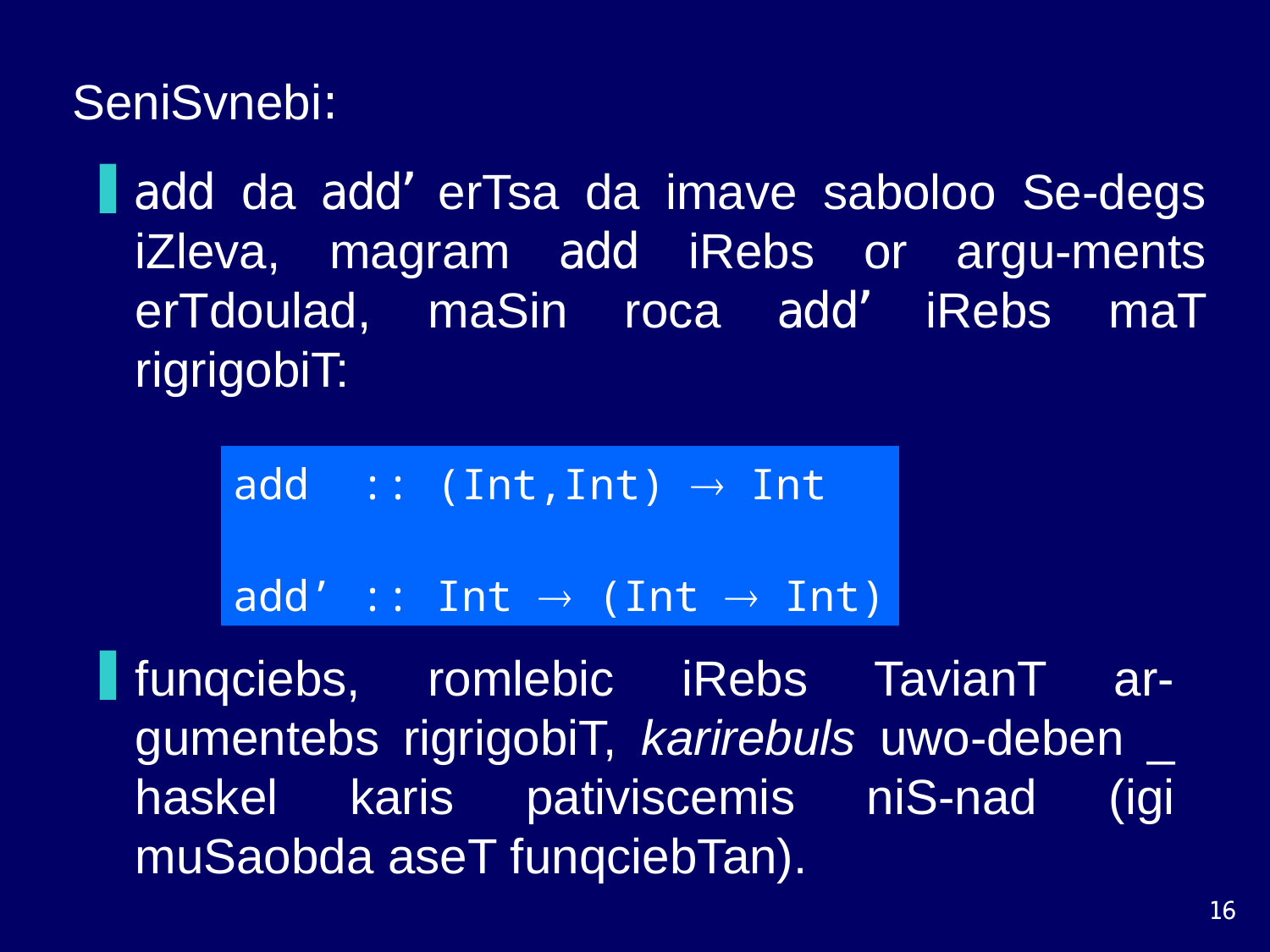

SeniSvnebi:
add da add’ erTsa da imave saboloo Se-degs iZleva, magram add iRebs or argu-ments erTdoulad, maSin roca add’ iRebs maT rigrigobiT:
add  :: (Int,Int) → Int

add’ :: Int → (Int → Int)
funqciebs, romlebic iRebs TavianT ar-gumentebs rigrigobiT, karirebuls uwo-deben _ haskel karis pativiscemis niS-nad (igi muSaobda aseT funqciebTan).
16